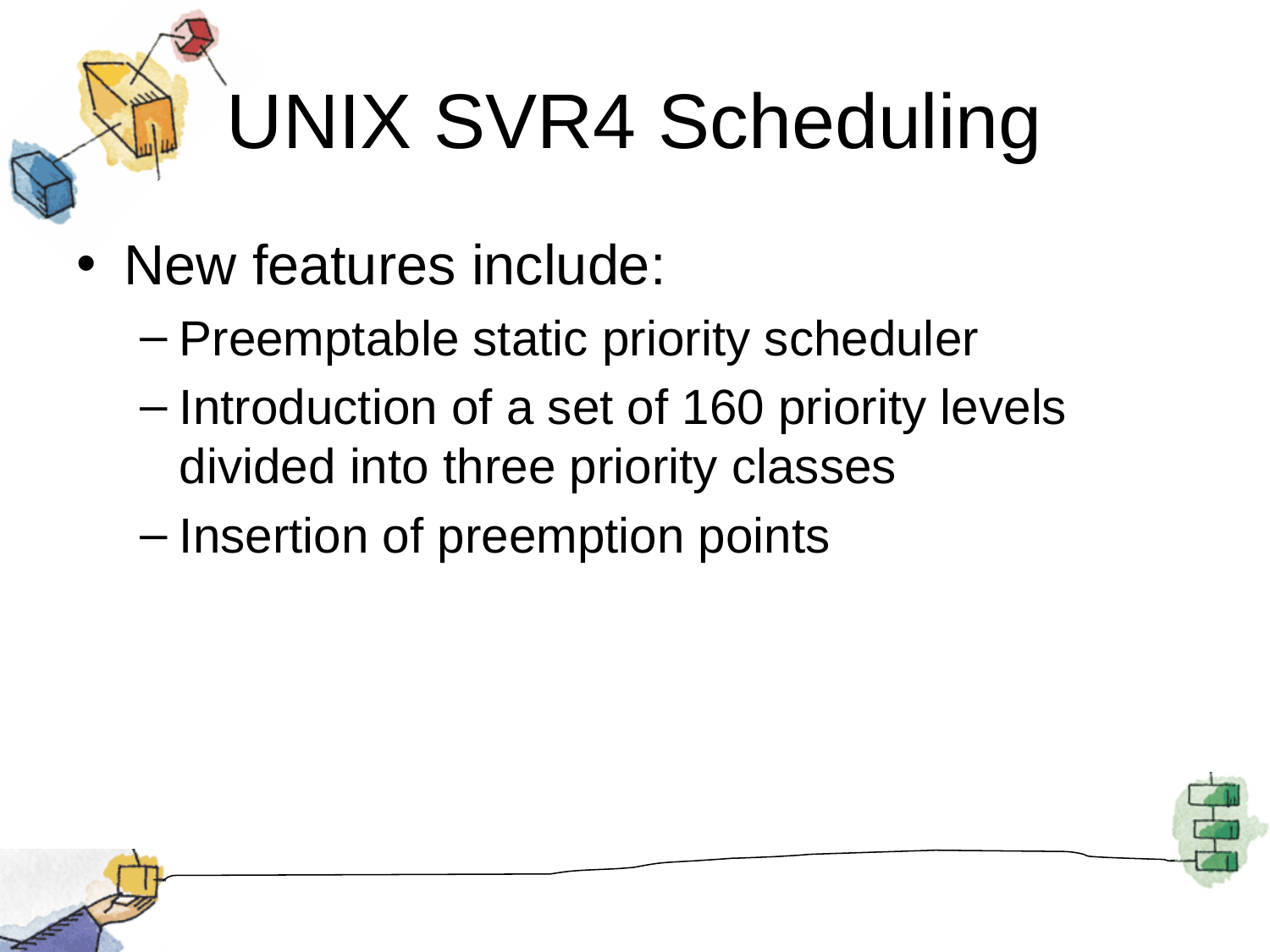

# UNIX SVR4 Scheduling
New features include:
Preemptable static priority scheduler
Introduction of a set of 160 priority levels divided into three priority classes
Insertion of preemption points